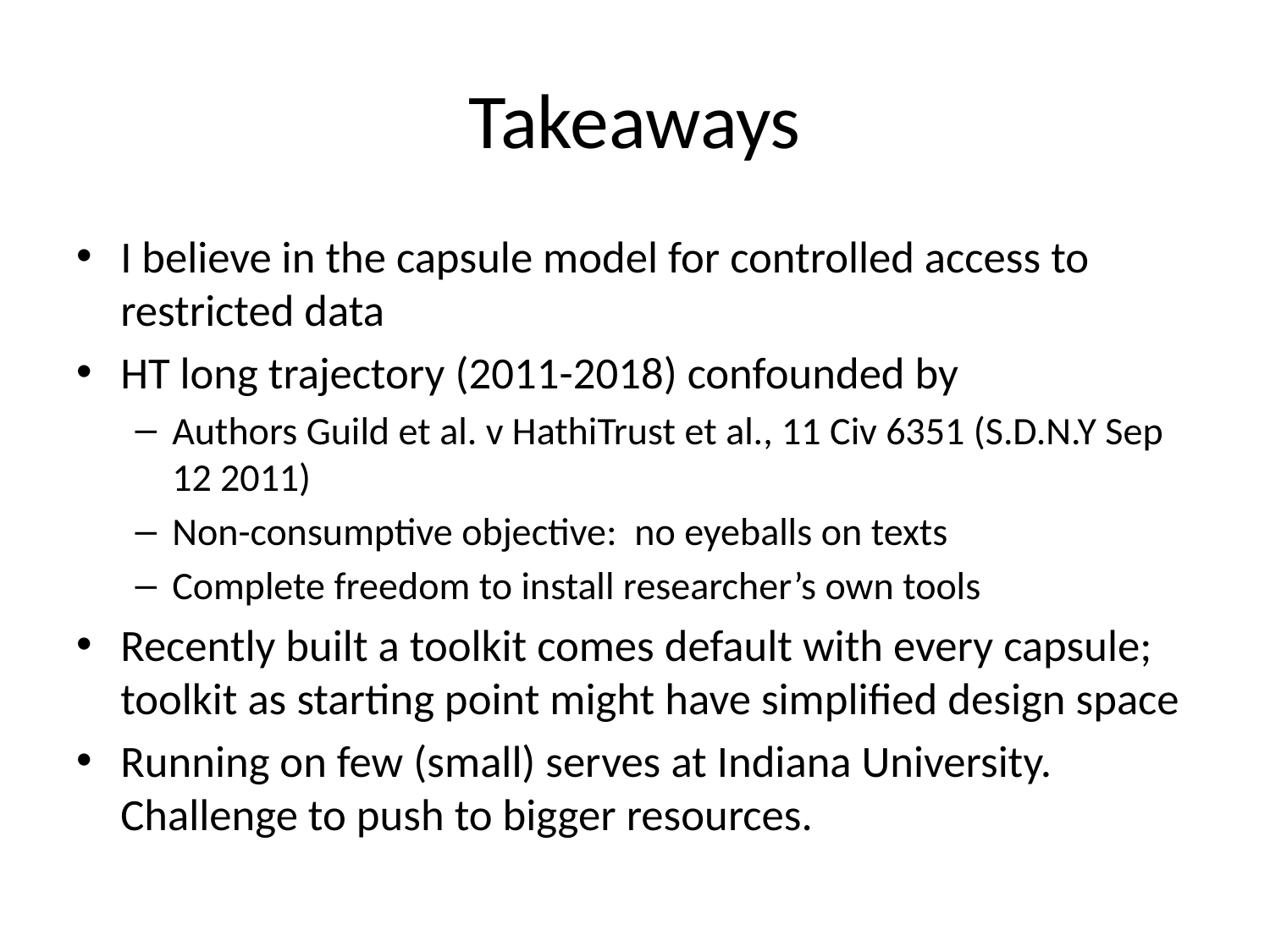

# Takeaways
I believe in the capsule model for controlled access to restricted data
HT long trajectory (2011-2018) confounded by
Authors Guild et al. v HathiTrust et al., 11 Civ 6351 (S.D.N.Y Sep 12 2011)
Non-consumptive objective:  no eyeballs on texts
Complete freedom to install researcher’s own tools
Recently built a toolkit comes default with every capsule; toolkit as starting point might have simplified design space
Running on few (small) serves at Indiana University.  Challenge to push to bigger resources.